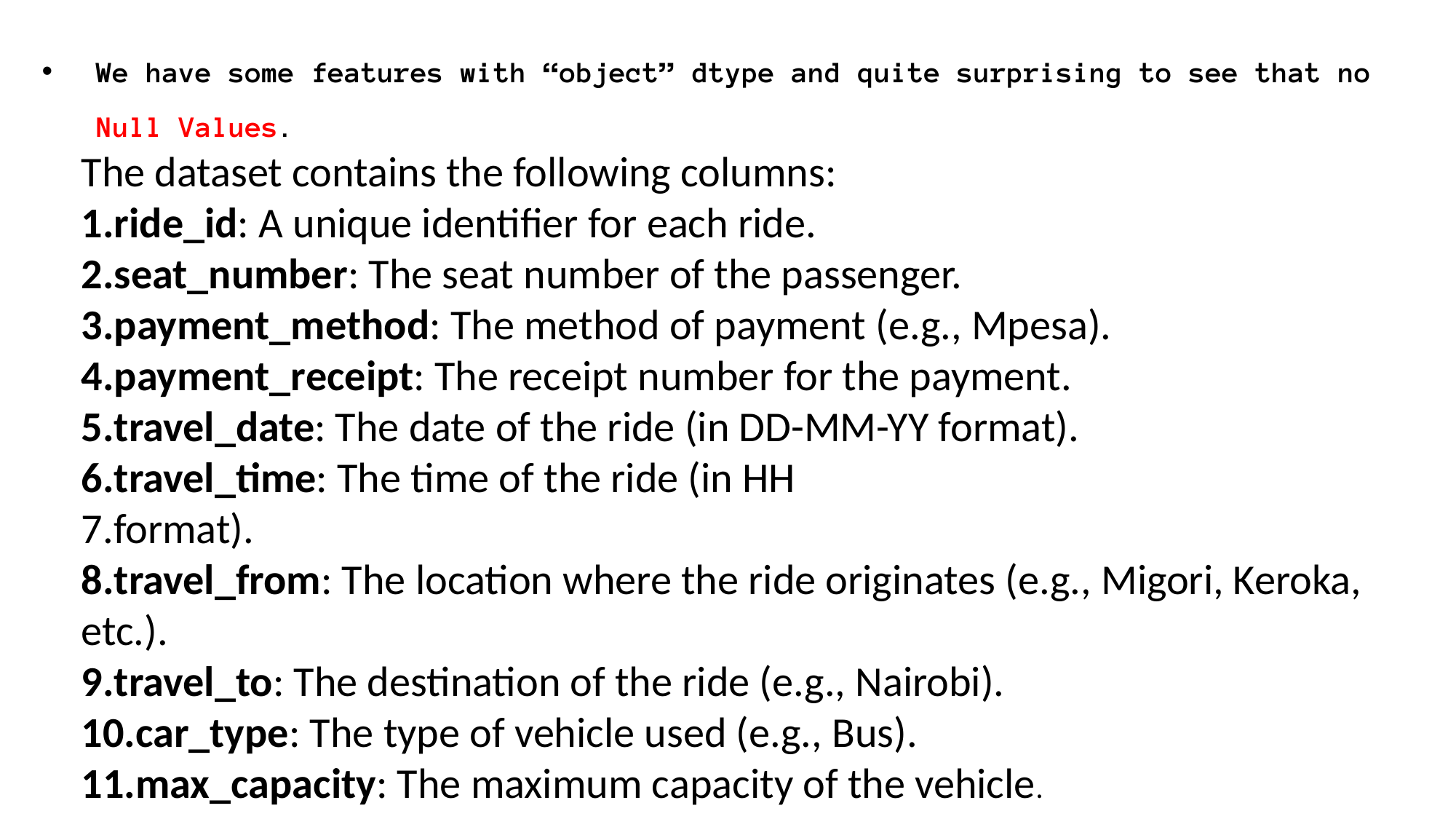

We have some features with “object” dtype and quite surprising to see that no Null Values.
The dataset contains the following columns:
ride_id: A unique identifier for each ride.
seat_number: The seat number of the passenger.
payment_method: The method of payment (e.g., Mpesa).
payment_receipt: The receipt number for the payment.
travel_date: The date of the ride (in DD-MM-YY format).
travel_time: The time of the ride (in HH
format).
travel_from: The location where the ride originates (e.g., Migori, Keroka, etc.).
travel_to: The destination of the ride (e.g., Nairobi).
car_type: The type of vehicle used (e.g., Bus).
max_capacity: The maximum capacity of the vehicle.